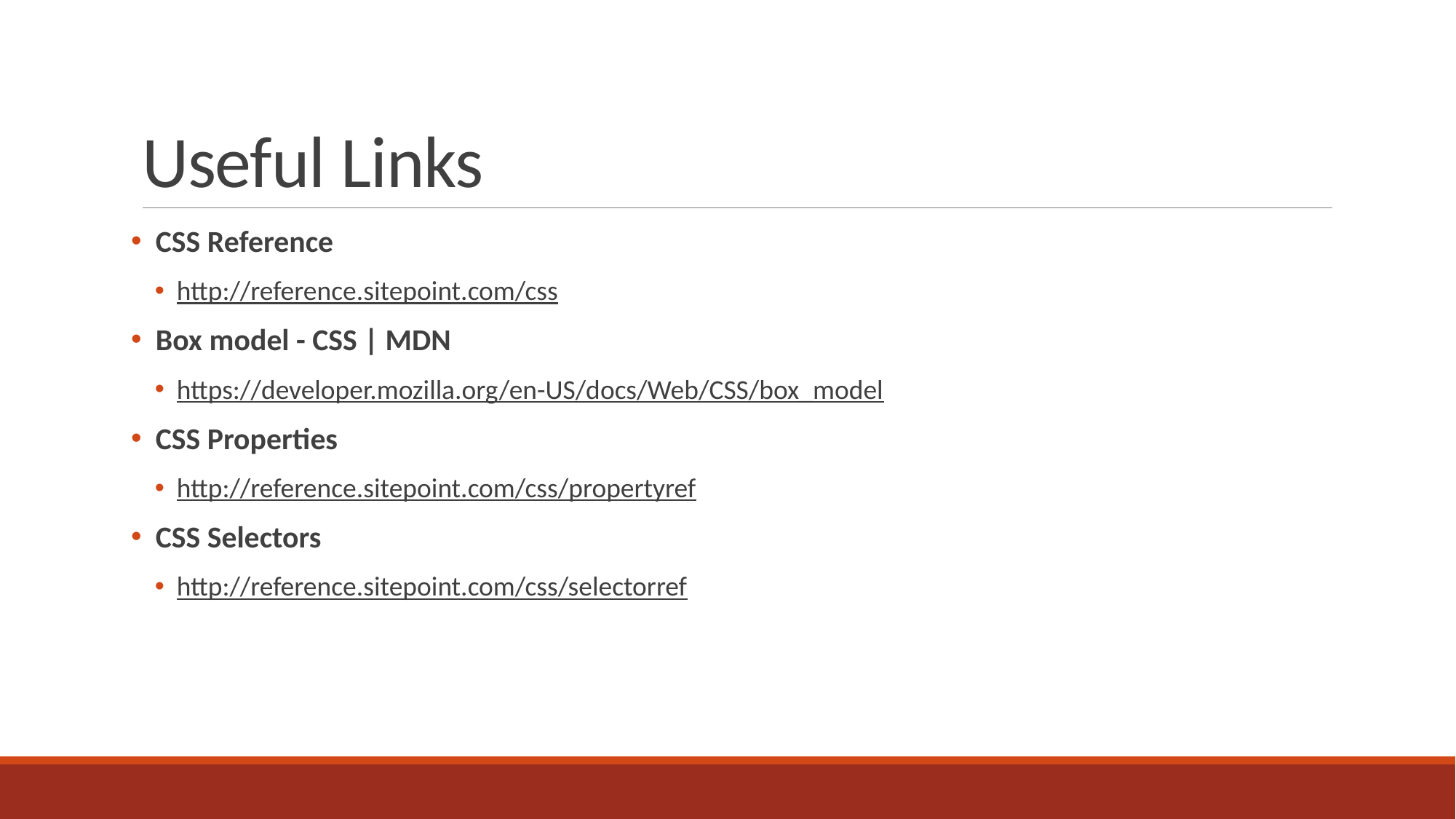

# Useful Links
  CSS Reference
http://reference.sitepoint.com/css
  Box model - CSS | MDN
https://developer.mozilla.org/en-US/docs/Web/CSS/box_model
  CSS Properties
http://reference.sitepoint.com/css/propertyref
  CSS Selectors
http://reference.sitepoint.com/css/selectorref